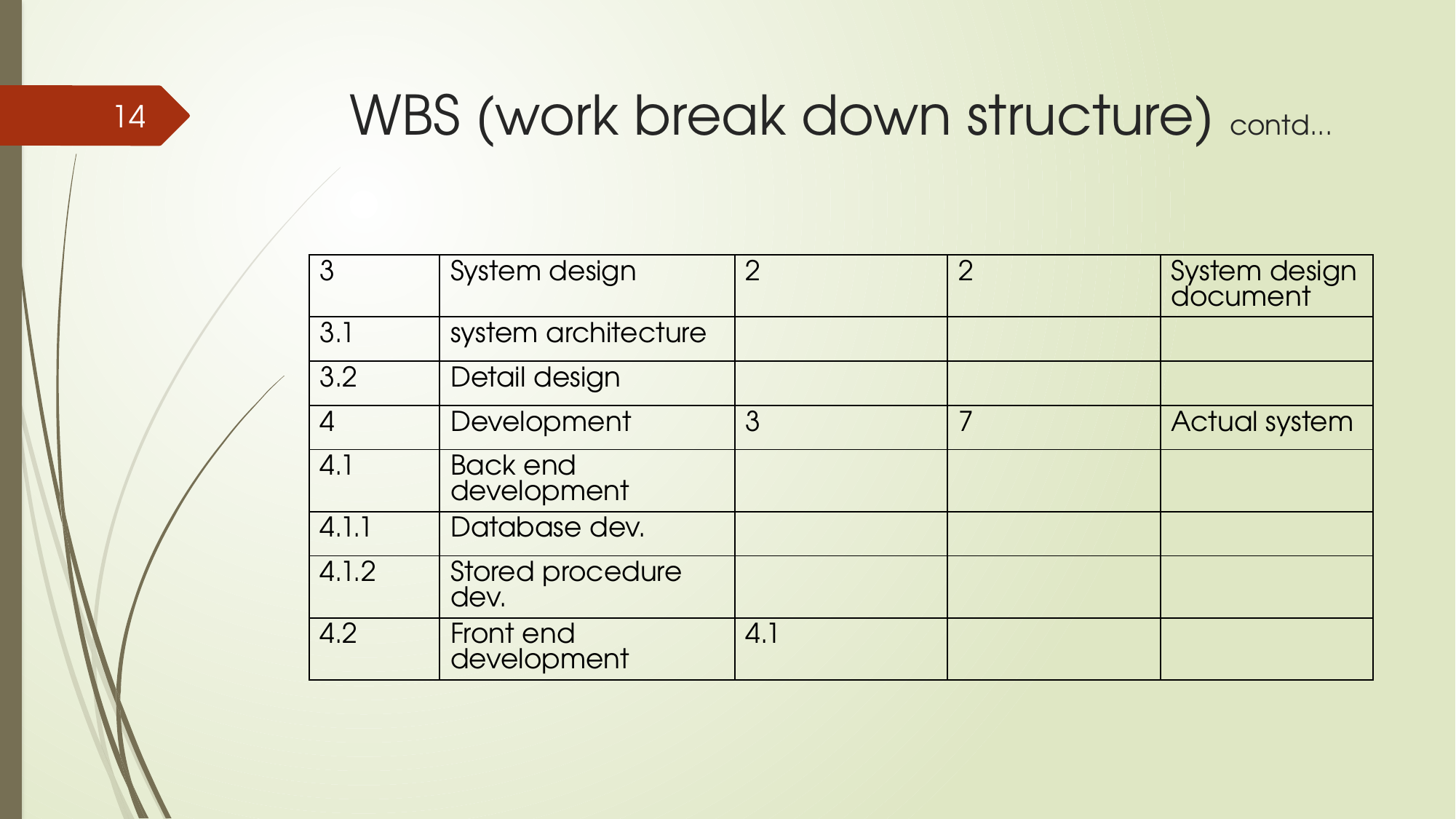

# WBS (work break down structure) contd...
14
| 3 | System design | 2 | 2 | System design document |
| --- | --- | --- | --- | --- |
| 3.1 | system architecture |  |  |  |
| 3.2 | Detail design |  |  |  |
| 4 | Development | 3 | 7 | Actual system |
| 4.1 | Back end development |  |  |  |
| 4.1.1 | Database dev. |  |  |  |
| 4.1.2 | Stored procedure dev. |  |  |  |
| 4.2 | Front end development | 4.1 |  |  |